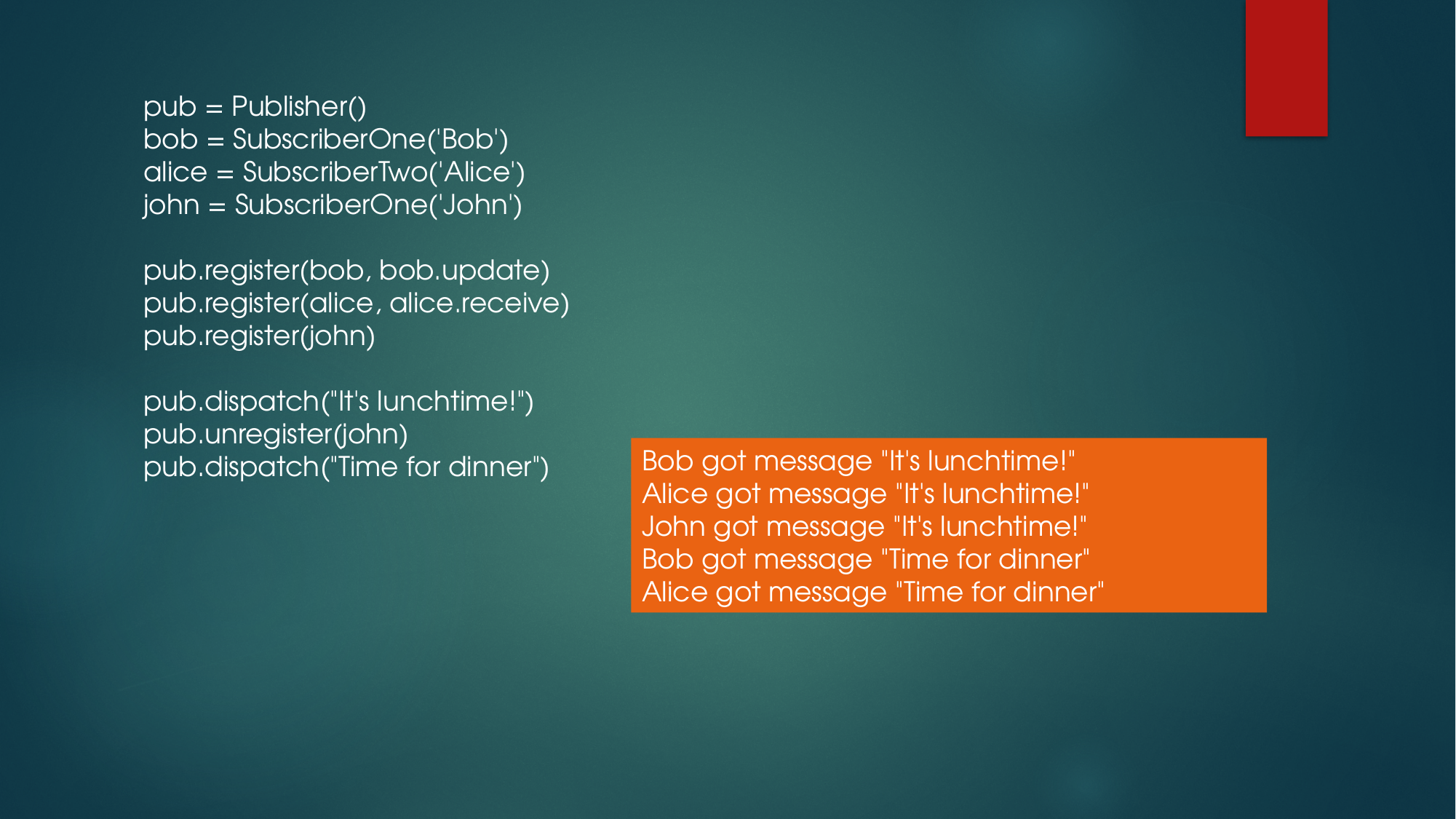

pub = Publisher()
bob = SubscriberOne('Bob')
alice = SubscriberTwo('Alice')
john = SubscriberOne('John')

pub.register(bob, bob.update)
pub.register(alice, alice.receive)
pub.register(john)

pub.dispatch("It's lunchtime!")
pub.unregister(john)
pub.dispatch("Time for dinner")
Bob got message "It's lunchtime!"
Alice got message "It's lunchtime!"
John got message "It's lunchtime!"
Bob got message "Time for dinner"
Alice got message "Time for dinner"